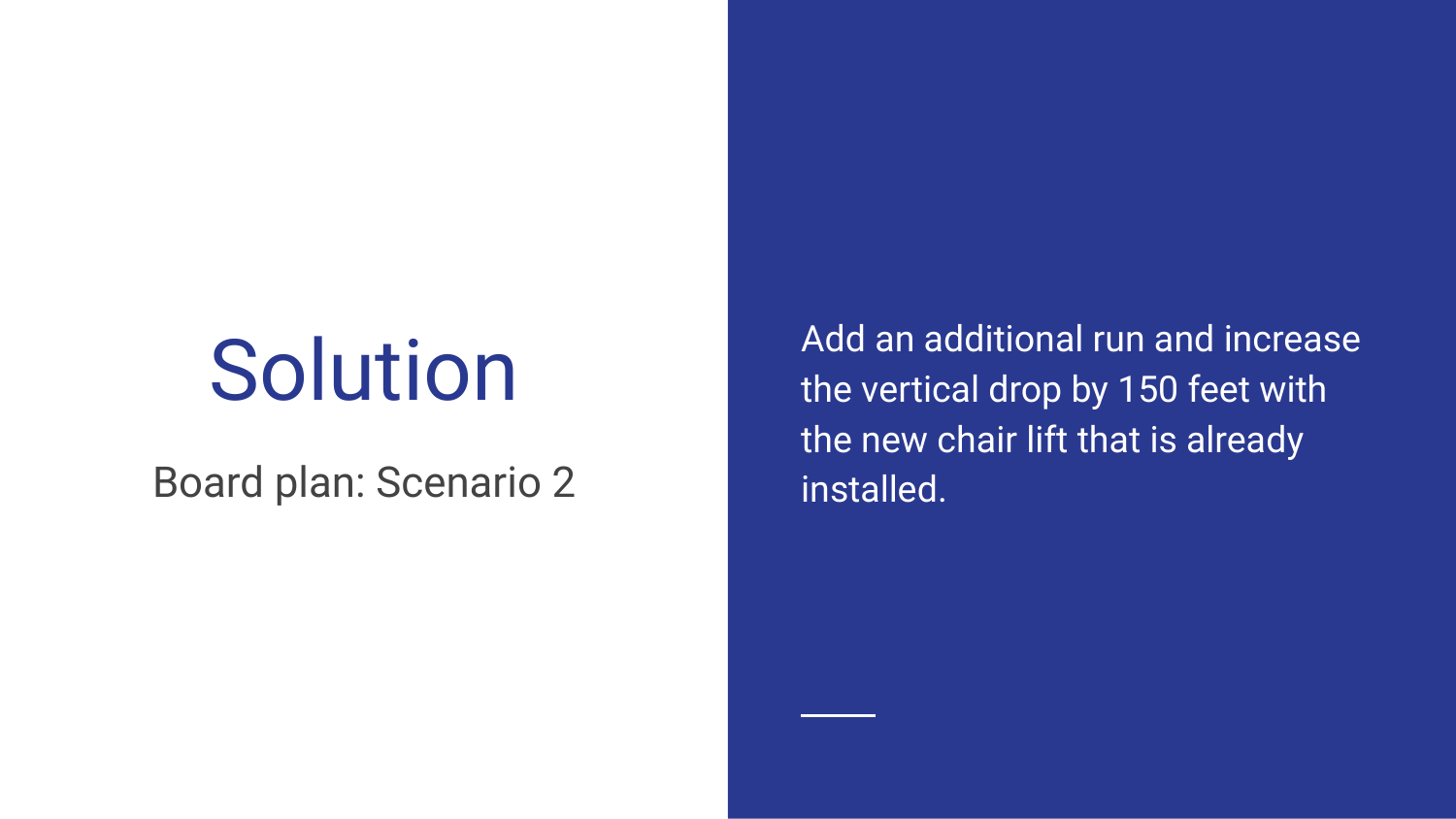

Add an additional run and increase the vertical drop by 150 feet with the new chair lift that is already installed.
# Solution
Board plan: Scenario 2